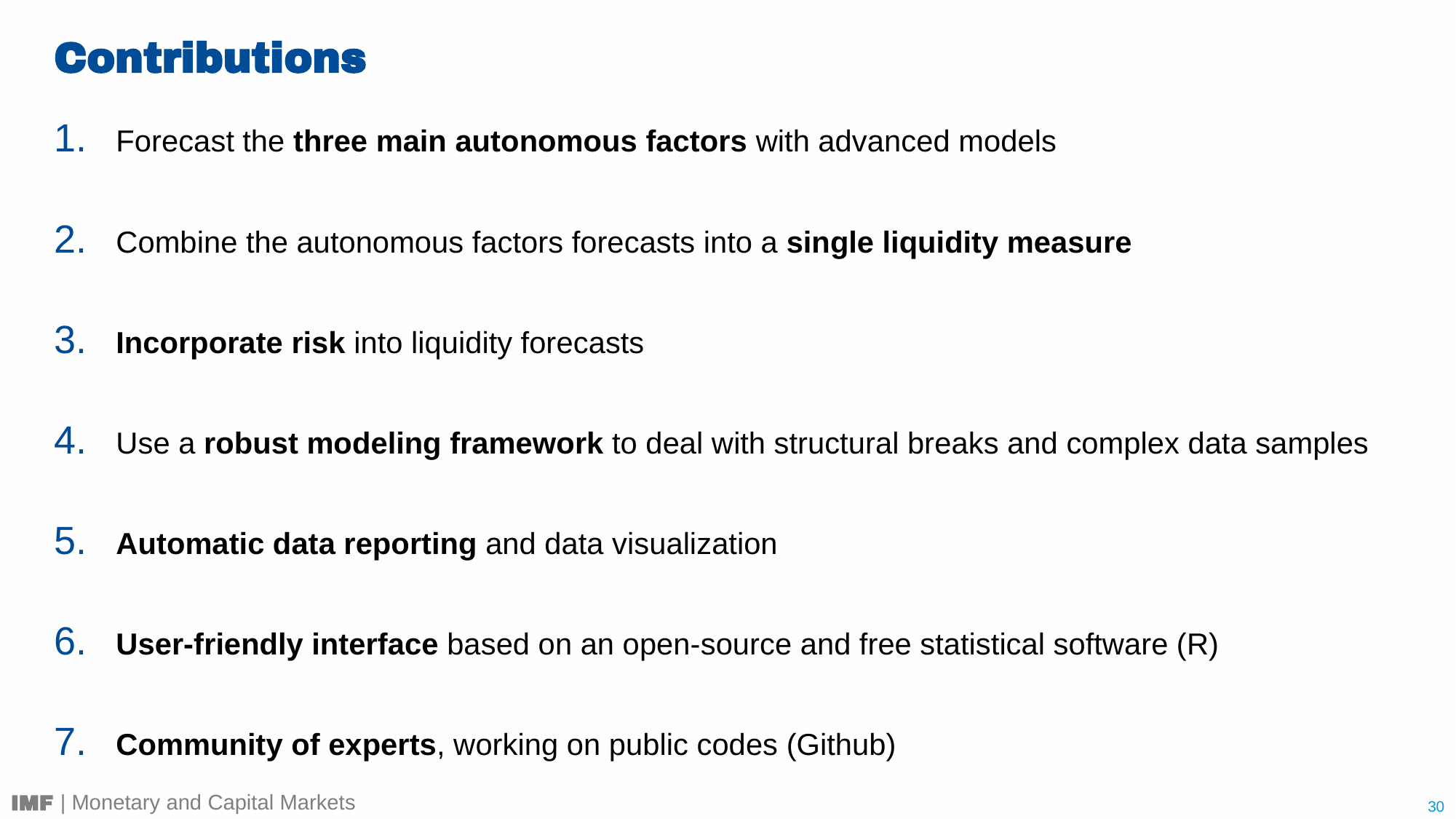

# Contributions
 Forecast the three main autonomous factors with advanced models

 Combine the autonomous factors forecasts into a single liquidity measure

 Incorporate risk into liquidity forecasts

 Use a robust modeling framework to deal with structural breaks and complex data samples

 Automatic data reporting and data visualization

 User-friendly interface based on an open-source and free statistical software (R)

 Community of experts, working on public codes (Github)